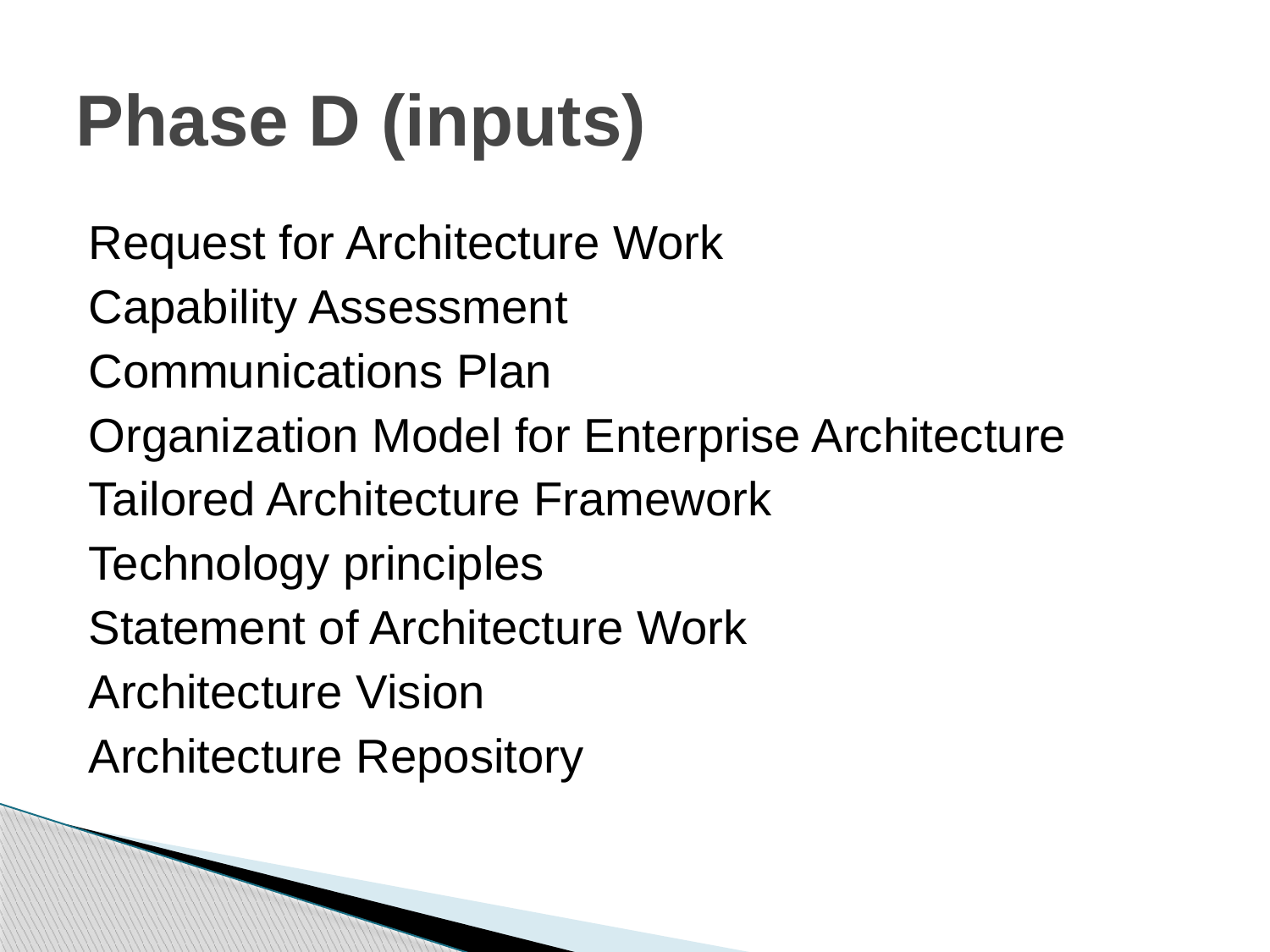

# Phase D (inputs)
Request for Architecture Work
Capability Assessment
Communications Plan
Organization Model for Enterprise Architecture
Tailored Architecture Framework
Technology principles
Statement of Architecture Work
Architecture Vision
Architecture Repository